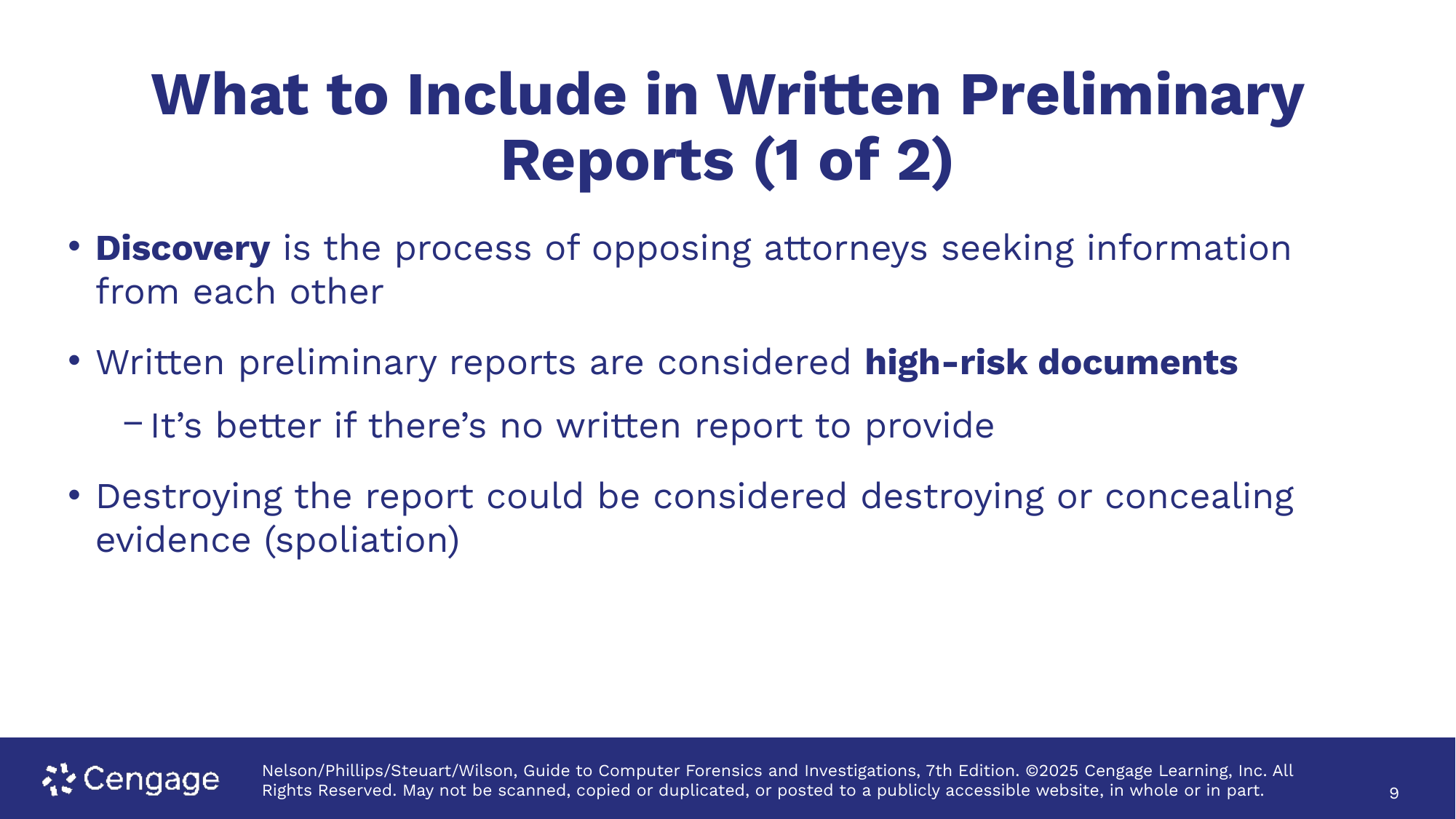

# What to Include in Written Preliminary Reports (1 of 2)
Discovery is the process of opposing attorneys seeking information from each other
Written preliminary reports are considered high-risk documents
It’s better if there’s no written report to provide
Destroying the report could be considered destroying or concealing evidence (spoliation)